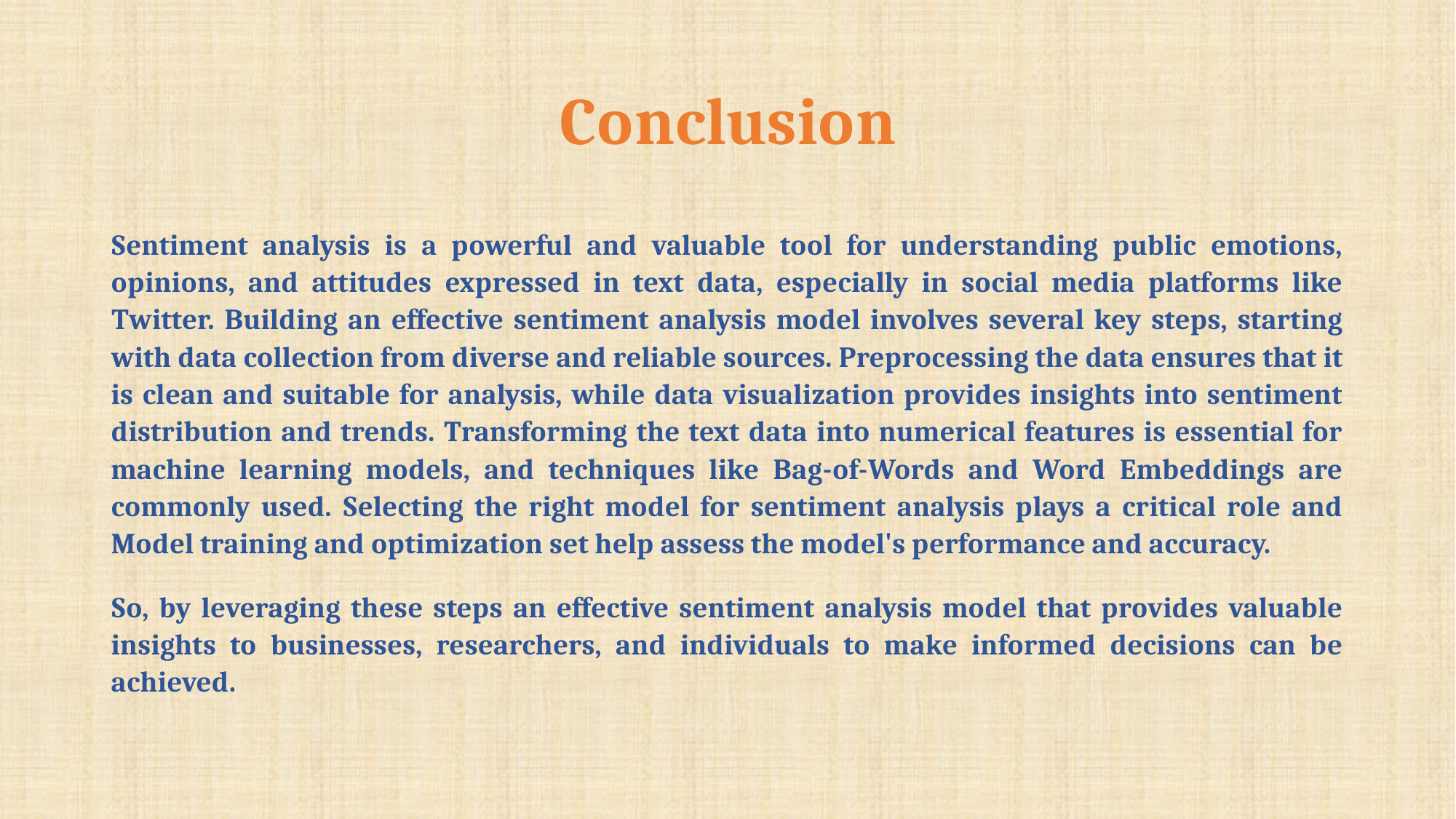

# Conclusion
Sentiment analysis is a powerful and valuable tool for understanding public emotions, opinions, and attitudes expressed in text data, especially in social media platforms like Twitter. Building an effective sentiment analysis model involves several key steps, starting with data collection from diverse and reliable sources. Preprocessing the data ensures that it is clean and suitable for analysis, while data visualization provides insights into sentiment distribution and trends. Transforming the text data into numerical features is essential for machine learning models, and techniques like Bag-of-Words and Word Embeddings are commonly used. Selecting the right model for sentiment analysis plays a critical role and Model training and optimization set help assess the model's performance and accuracy.
So, by leveraging these steps an effective sentiment analysis model that provides valuable insights to businesses, researchers, and individuals to make informed decisions can be achieved.